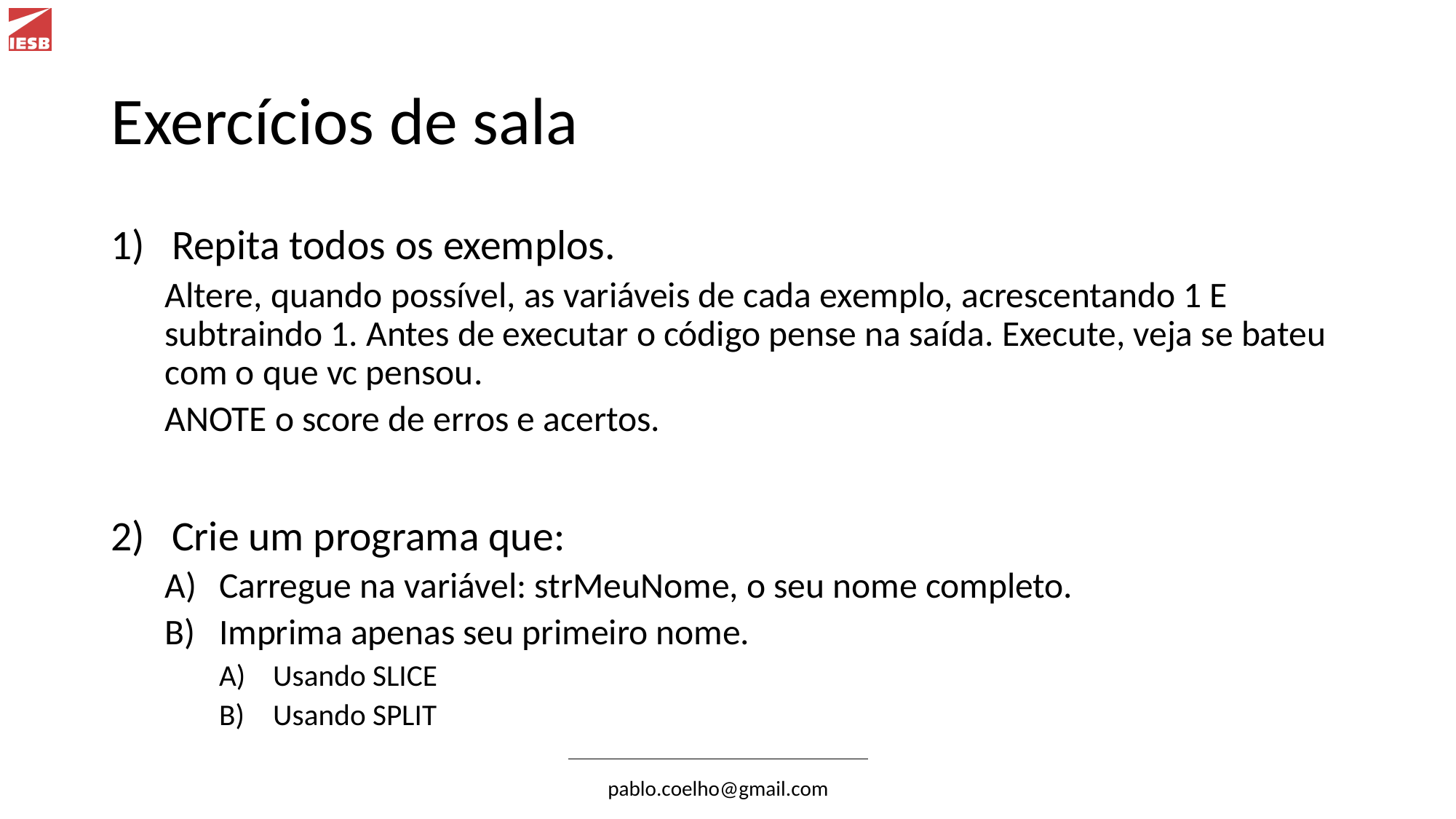

# Exercícios de sala
Repita todos os exemplos.
Altere, quando possível, as variáveis de cada exemplo, acrescentando 1 E subtraindo 1. Antes de executar o código pense na saída. Execute, veja se bateu com o que vc pensou.
	ANOTE o score de erros e acertos.

Crie um programa que:
Carregue na variável: strMeuNome, o seu nome completo.
Imprima apenas seu primeiro nome.
Usando SLICE
Usando SPLIT